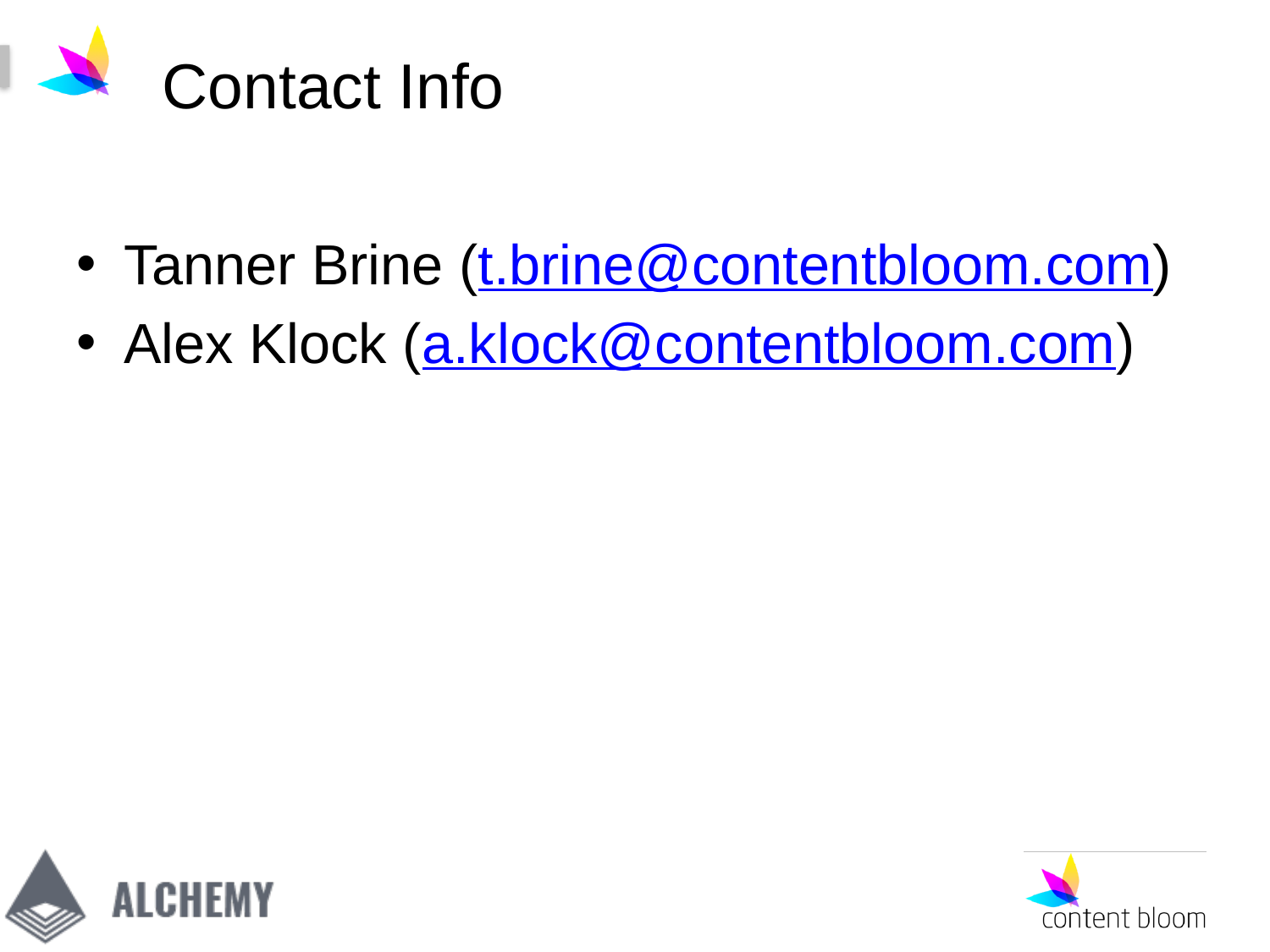

# Contact Info
Tanner Brine (t.brine@contentbloom.com)
Alex Klock (a.klock@contentbloom.com)